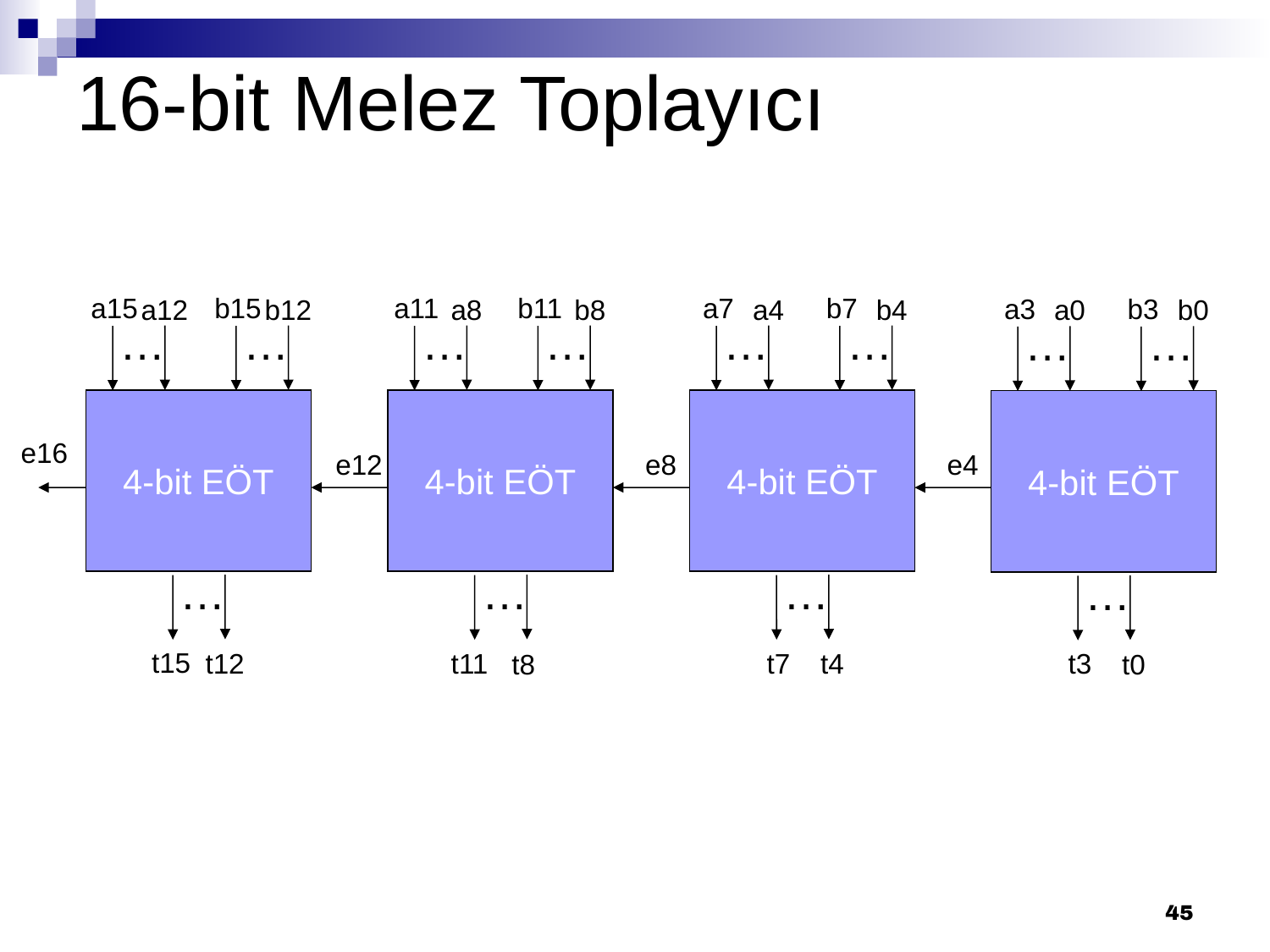

# 16-bit Melez Toplayıcı
a15
b15
a12
b12
…
…

4-bit EÖT
e16

…

t15
t12
a11
b11
a8
b8
…
…

4-bit EÖT
e12

…

t11
t8
a7
b7
a4
b4
…
…

4-bit EÖT
e8

…

t7
t4
a3
b3
a0
b0
…
…

4-bit EÖT
e4

…

t3
t0
45